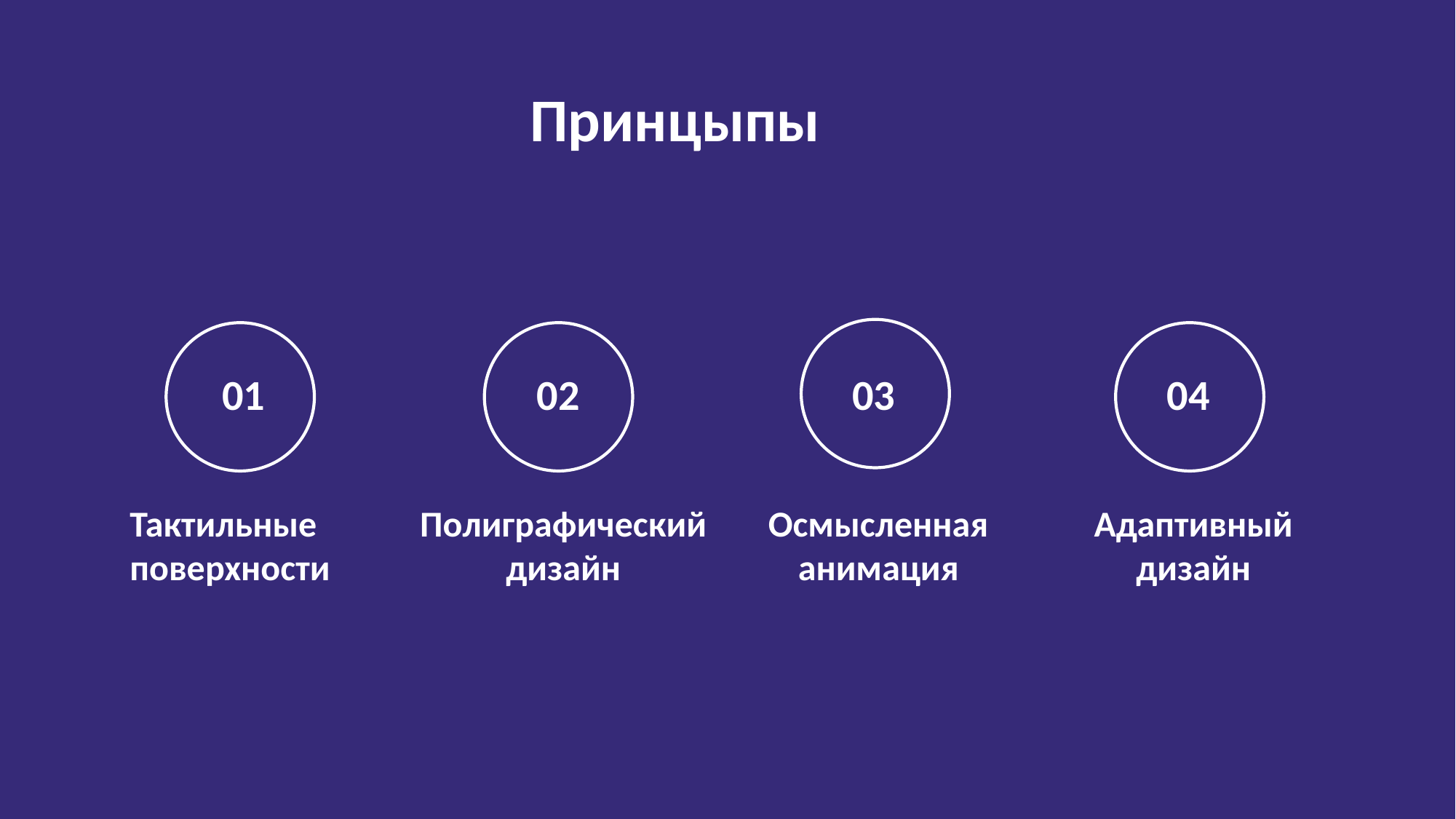

Принцыпы

01
Тактильные поверхности
02
Полиграфический дизайн
03
Осмысленная анимация
04
Адаптивный дизайн